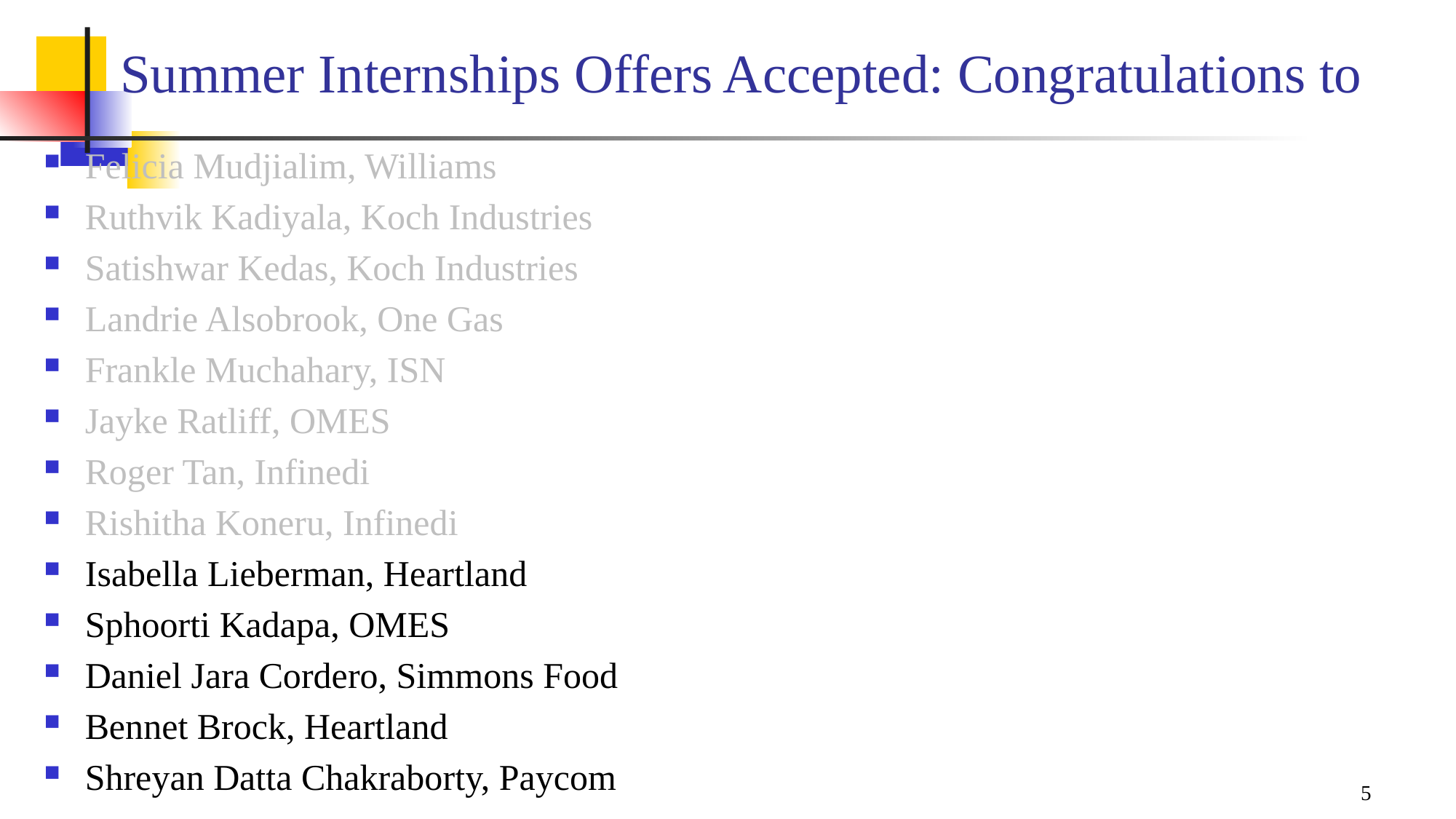

# Summer Internships Offers Accepted: Congratulations to
Felicia Mudjialim, Williams
Ruthvik Kadiyala, Koch Industries
Satishwar Kedas, Koch Industries
Landrie Alsobrook, One Gas
Frankle Muchahary, ISN
Jayke Ratliff, OMES
Roger Tan, Infinedi
Rishitha Koneru, Infinedi
Isabella Lieberman, Heartland
Sphoorti Kadapa, OMES
Daniel Jara Cordero, Simmons Food
Bennet Brock, Heartland
Shreyan Datta Chakraborty, Paycom
5